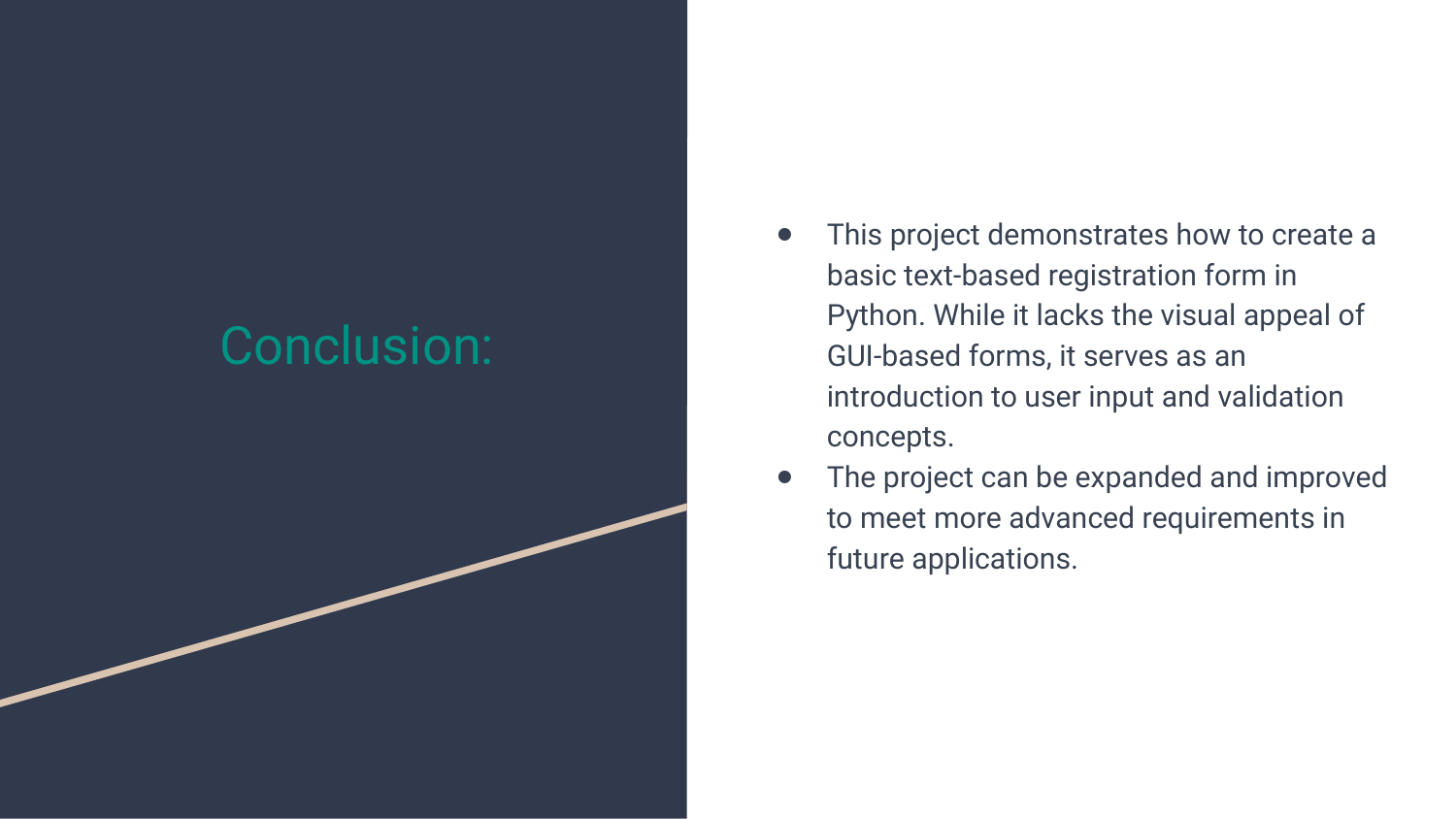

This project demonstrates how to create a basic text-based registration form in Python. While it lacks the visual appeal of GUI-based forms, it serves as an introduction to user input and validation concepts.
The project can be expanded and improved to meet more advanced requirements in future applications.

# Conclusion: